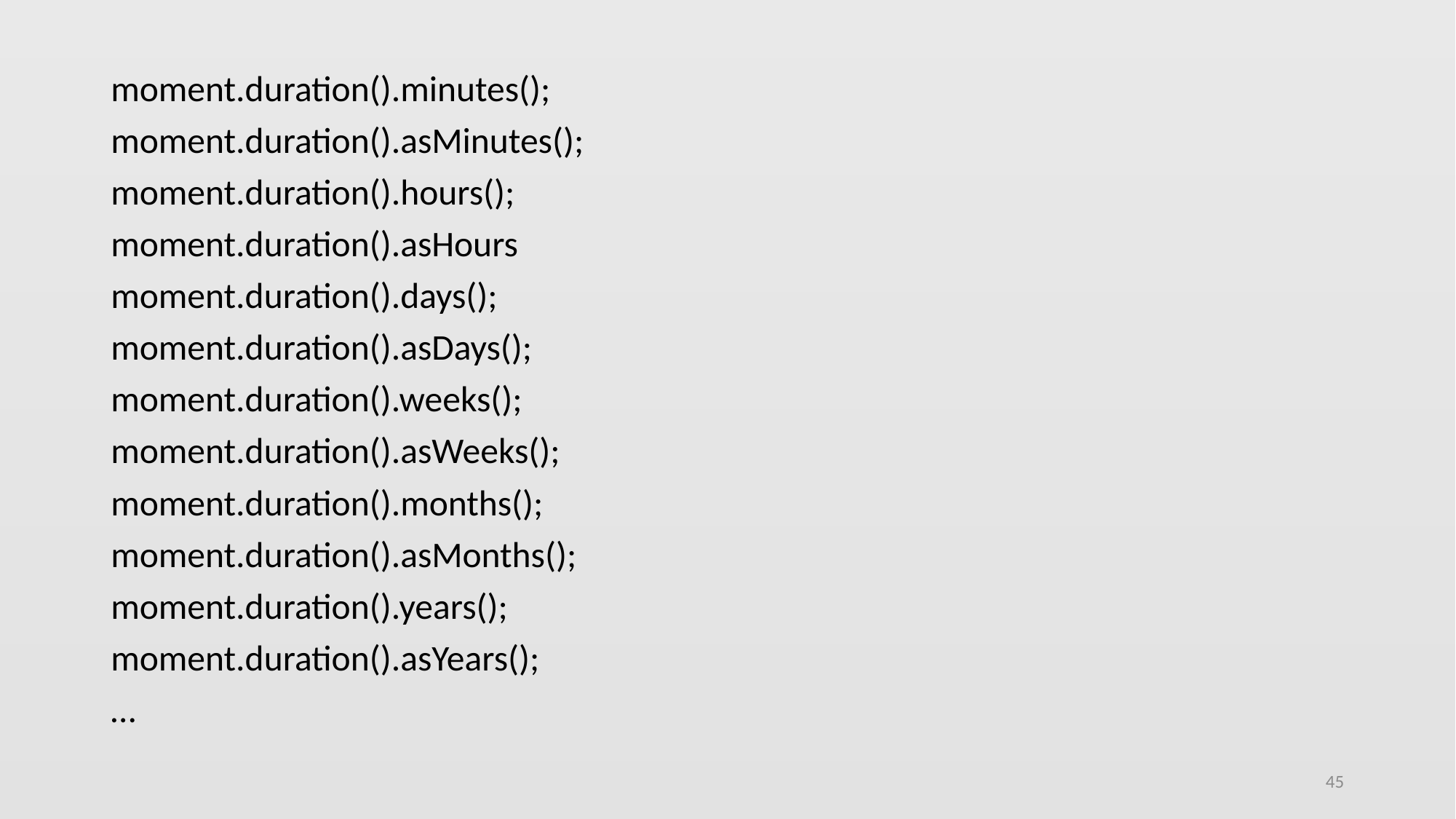

moment.duration().minutes();
moment.duration().asMinutes();
moment.duration().hours();
moment.duration().asHours
moment.duration().days();
moment.duration().asDays();
moment.duration().weeks();
moment.duration().asWeeks();
moment.duration().months();
moment.duration().asMonths();
moment.duration().years();
moment.duration().asYears();
…

45